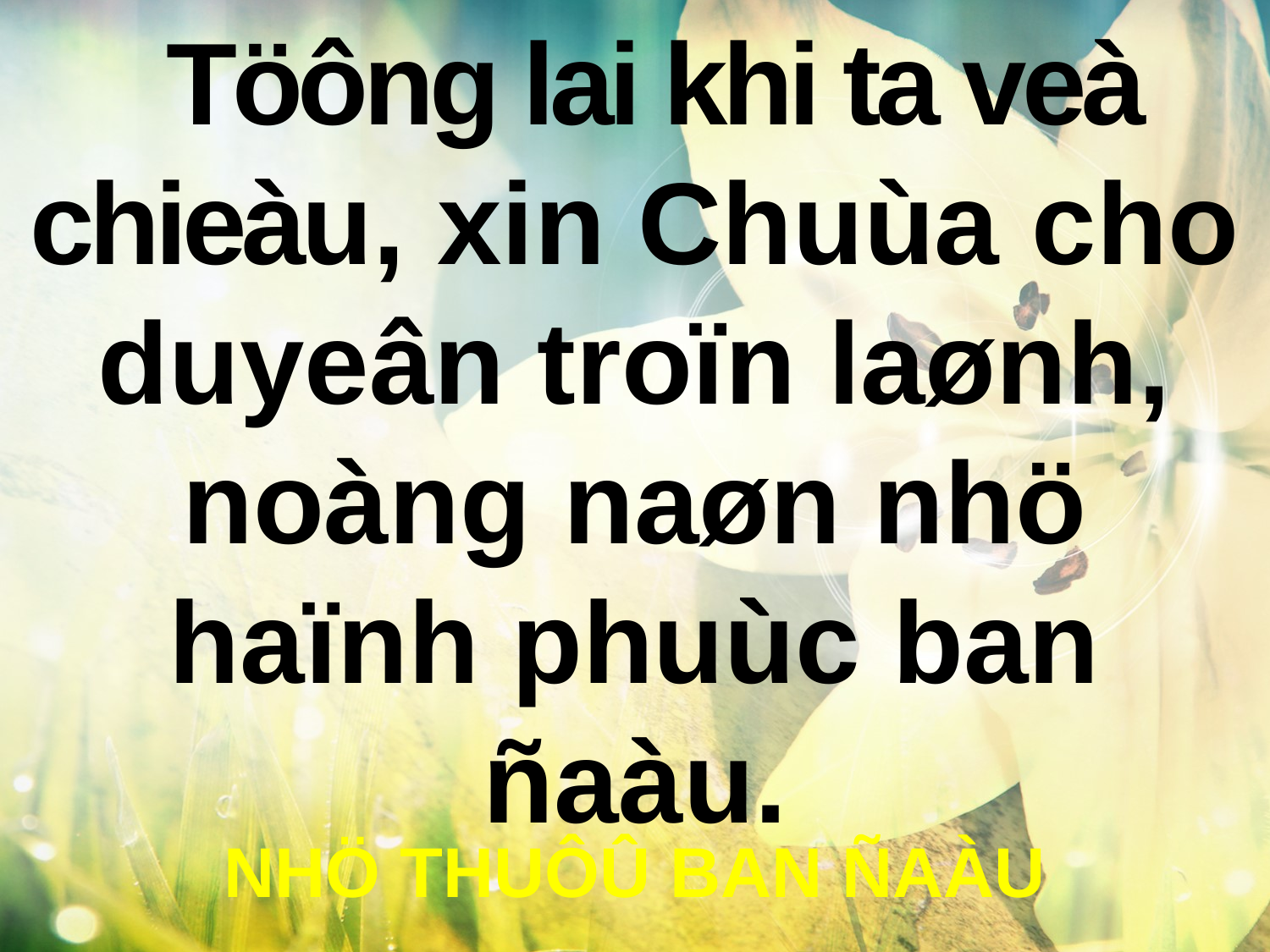

Töông lai khi ta veà chieàu, xin Chuùa cho duyeân troïn laønh, noàng naøn nhö haïnh phuùc ban ñaàu.
NHÖ THUÔÛ BAN ÑAÀU